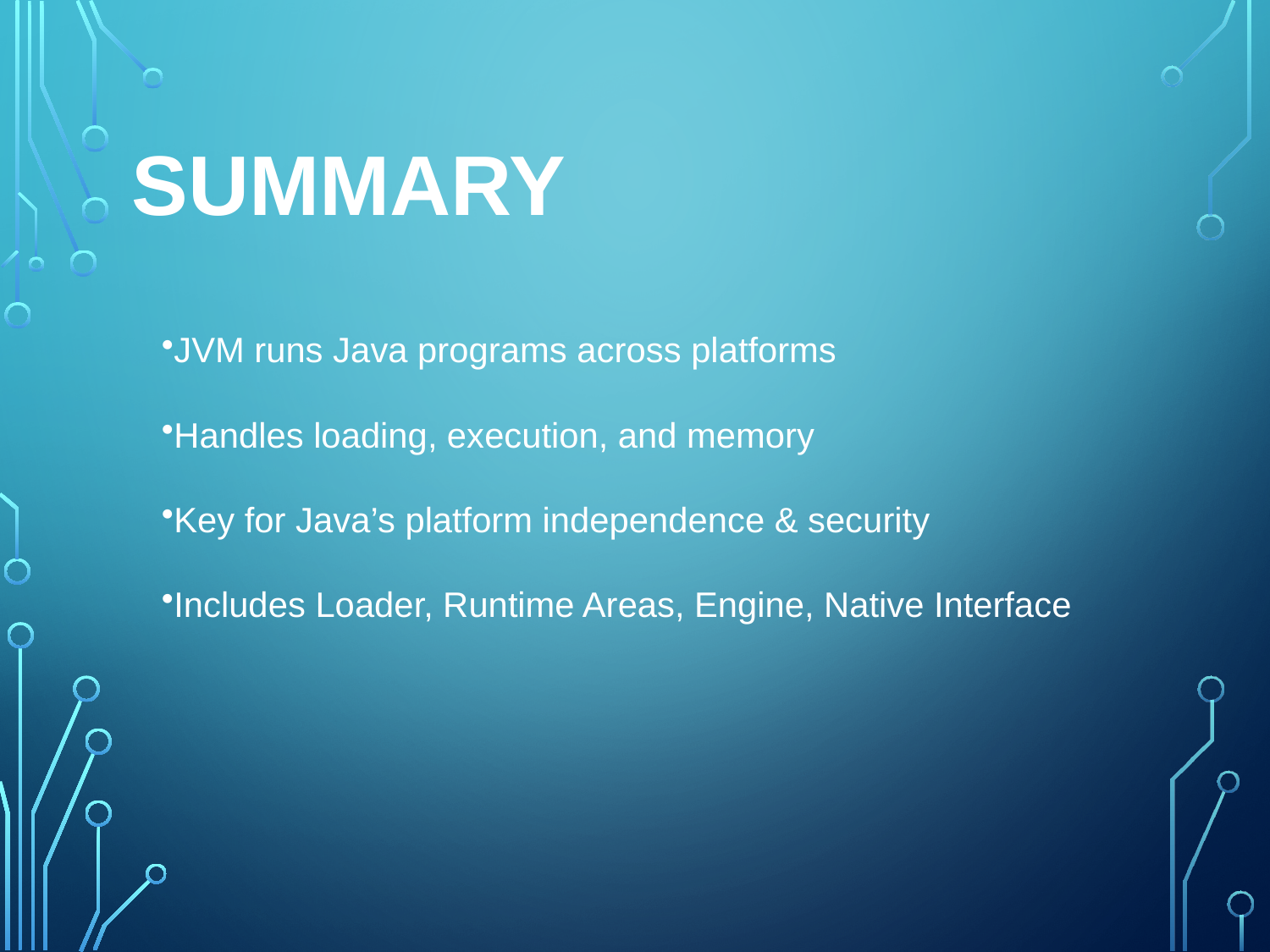

# Summary
JVM runs Java programs across platforms

Handles loading, execution, and memory

Key for Java’s platform independence & security

Includes Loader, Runtime Areas, Engine, Native Interface